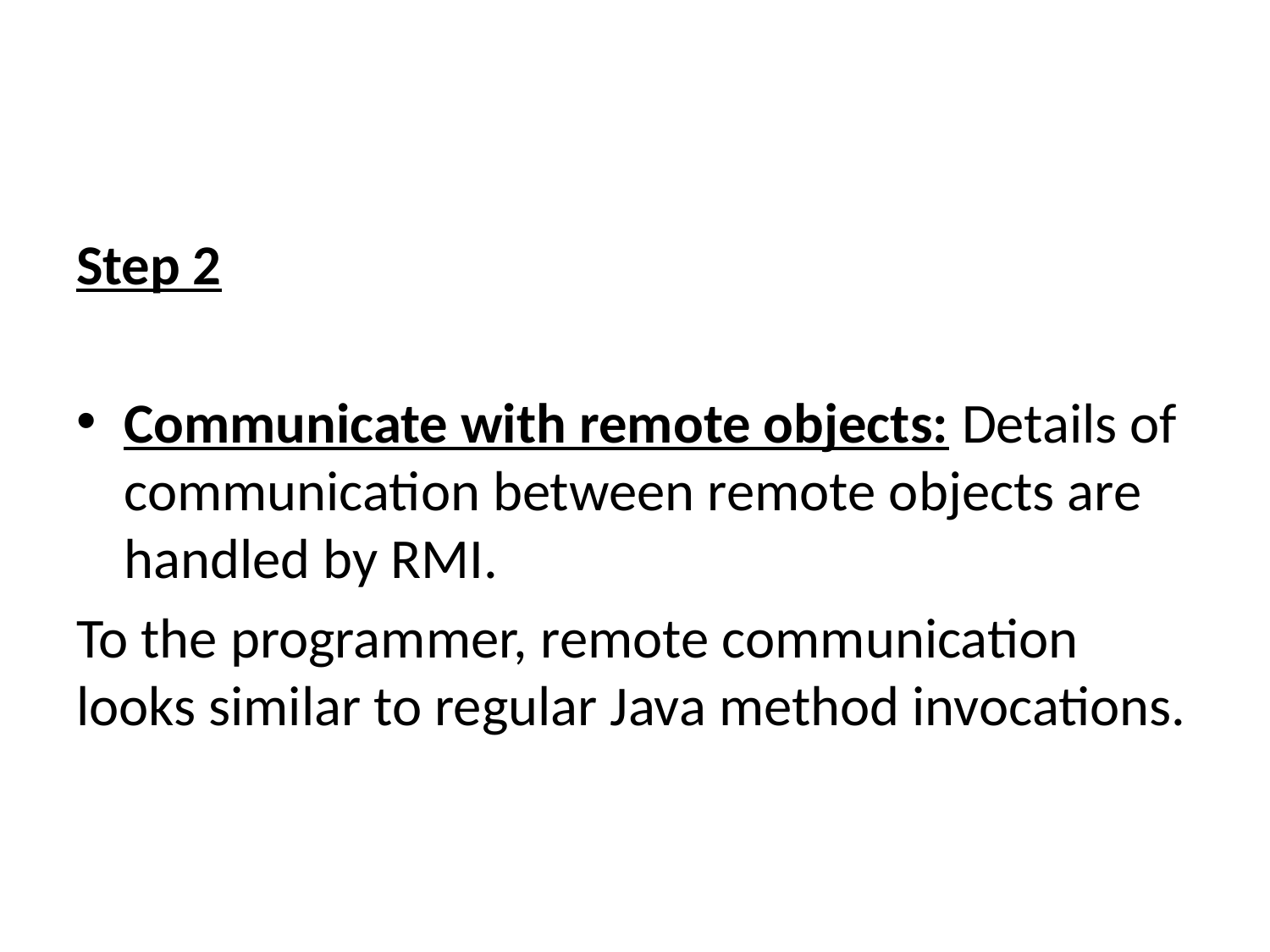

#
Step 2

Communicate with remote objects: Details of communication between remote objects are handled by RMI.
To the programmer, remote communication looks similar to regular Java method invocations.